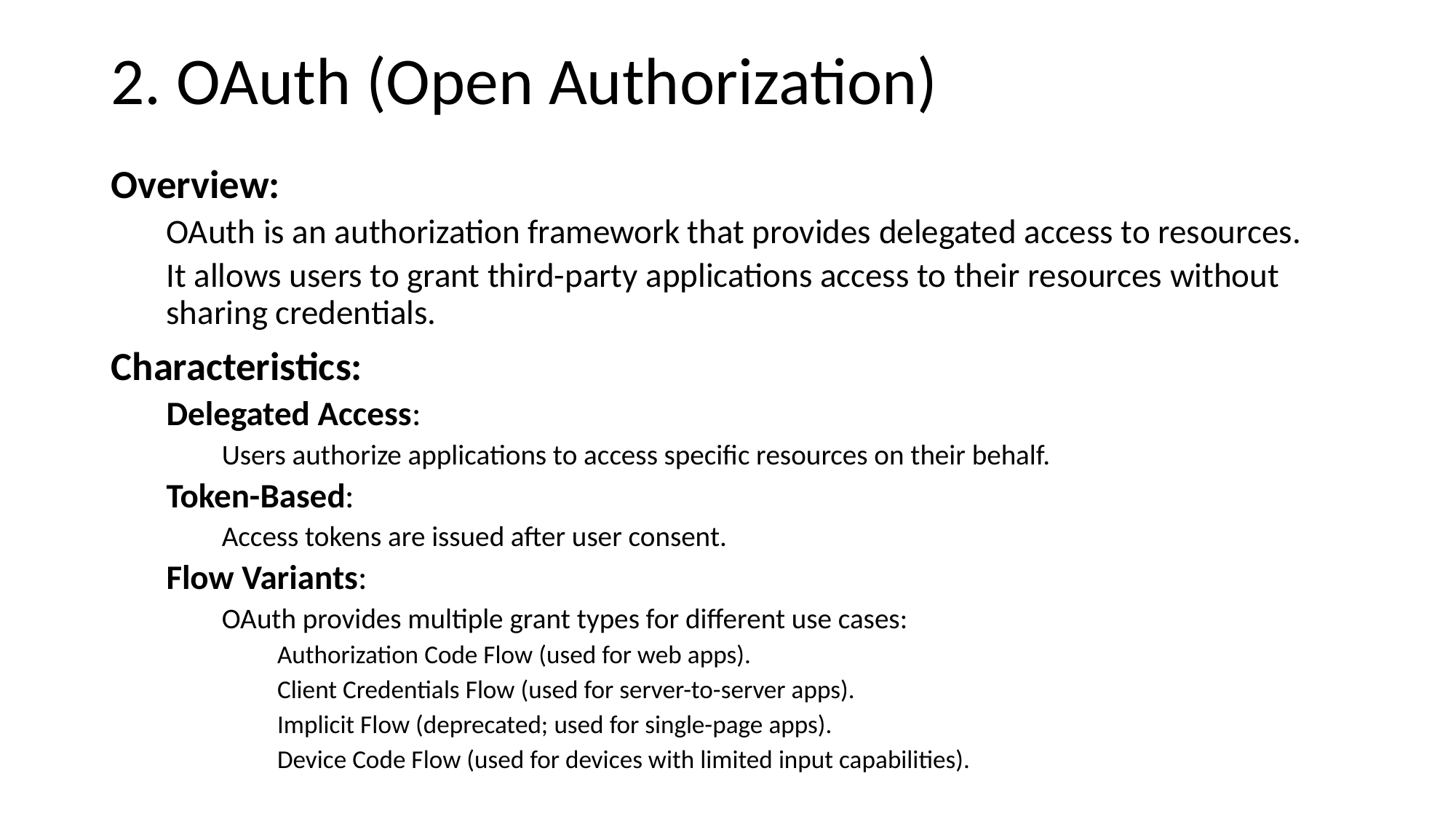

# 2. OAuth (Open Authorization)
Overview:
OAuth is an authorization framework that provides delegated access to resources.
It allows users to grant third-party applications access to their resources without sharing credentials.
Characteristics:
Delegated Access:
Users authorize applications to access specific resources on their behalf.
Token-Based:
Access tokens are issued after user consent.
Flow Variants:
OAuth provides multiple grant types for different use cases:
Authorization Code Flow (used for web apps).
Client Credentials Flow (used for server-to-server apps).
Implicit Flow (deprecated; used for single-page apps).
Device Code Flow (used for devices with limited input capabilities).